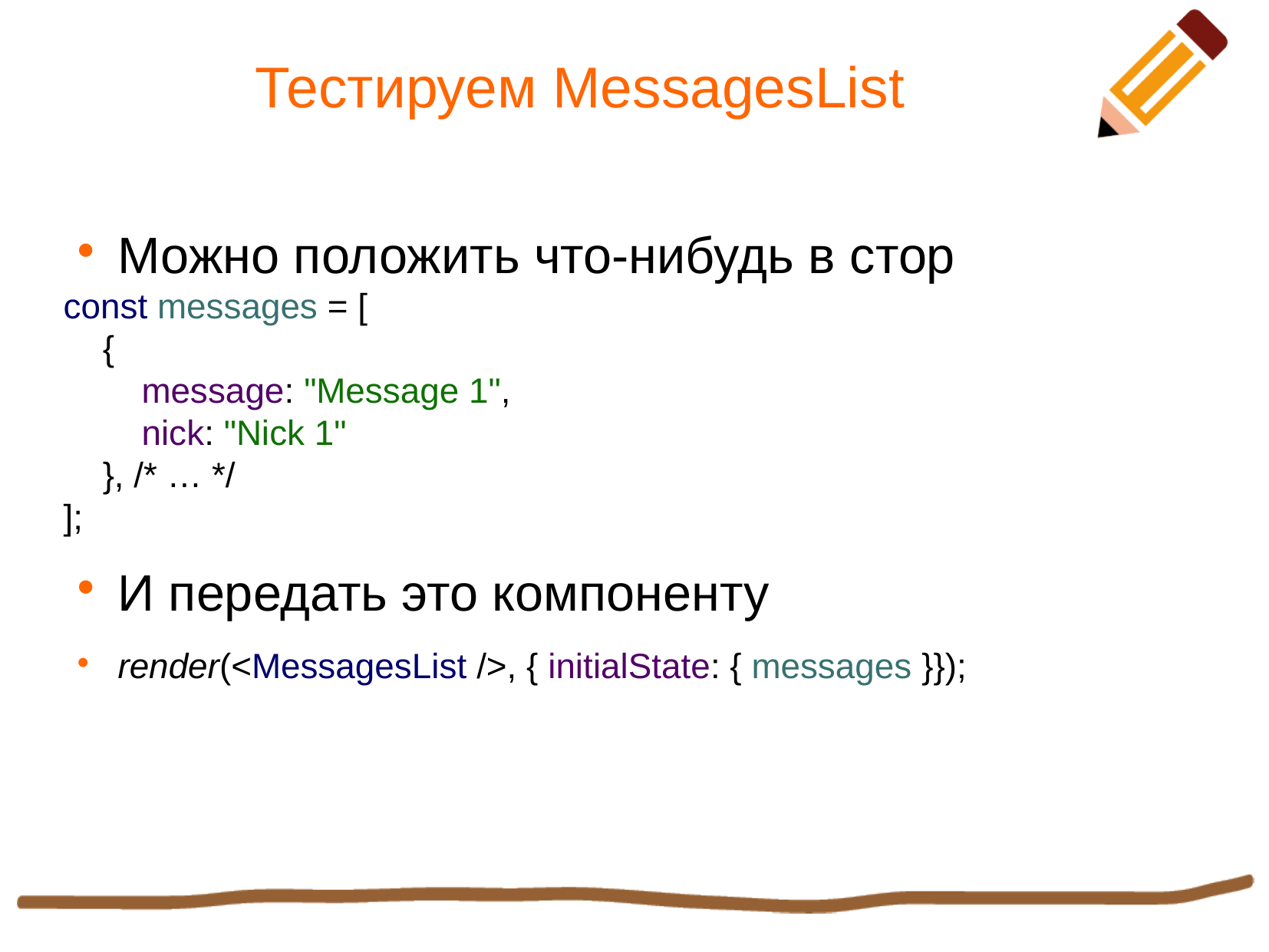

Тестируем MessagesList
Можно положить что-нибудь в стор
const messages = [
    {
        message: "Message 1",
        nick: "Nick 1"
    }, /* … */
];
И передать это компоненту
render(<MessagesList />, { initialState: { messages }});